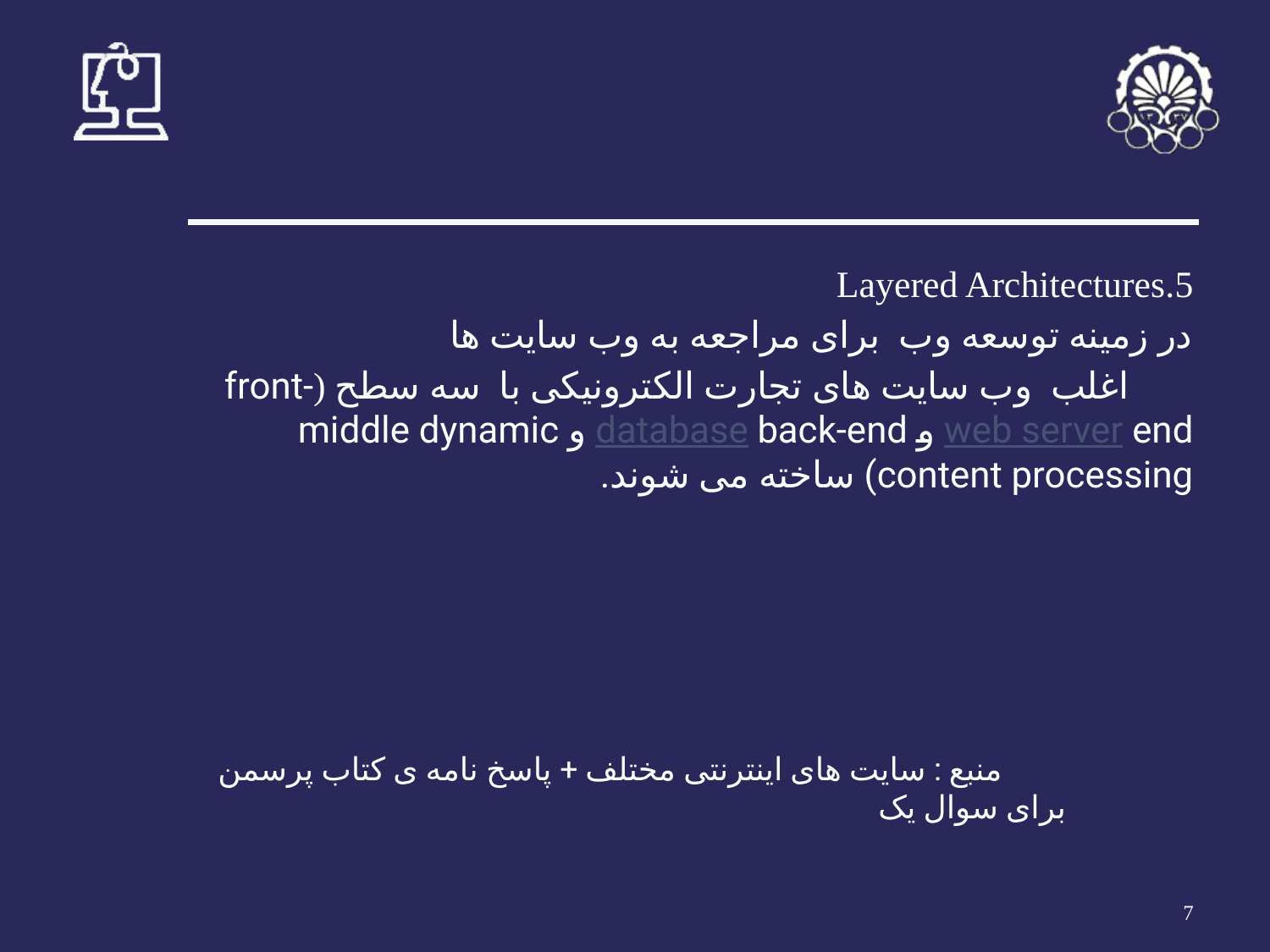

#
5.Layered Architectures
	در زمینه توسعه وب  برای مراجعه به وب سایت ها
اغلب  وب سایت های تجارت الکترونیکی با  سه سطح (front-end web server و back-end database و middle dynamic content processing) ساخته می شوند.

منبع : سایت های اینترنتی مختلف + پاسخ نامه ی کتاب پرسمن برای سوال یک
7